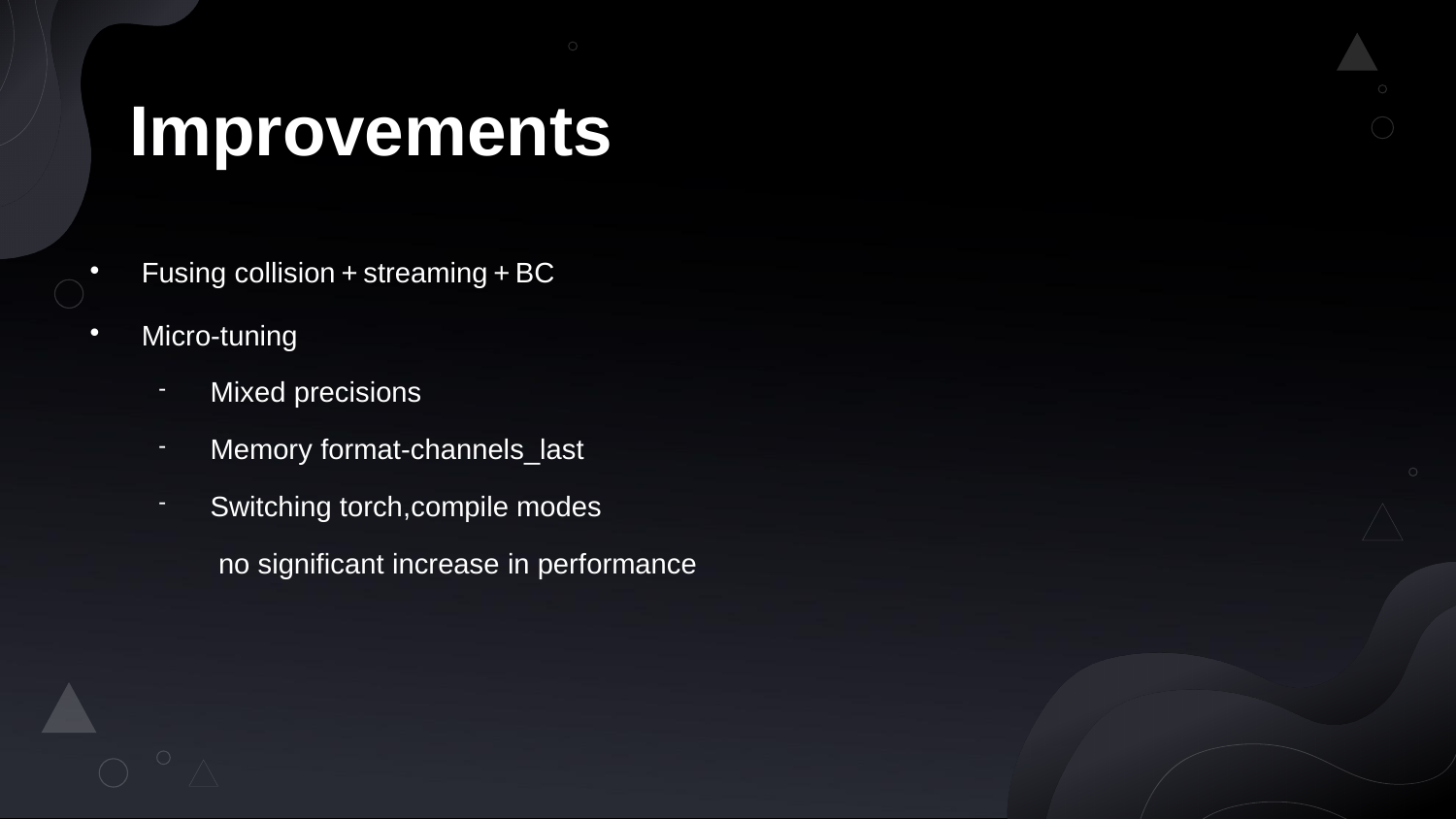

# Improvements
Fusing collision + streaming + BC
Micro-tuning
Mixed precisions
Memory format-channels_last
Switching torch,compile modes
 no significant increase in performance